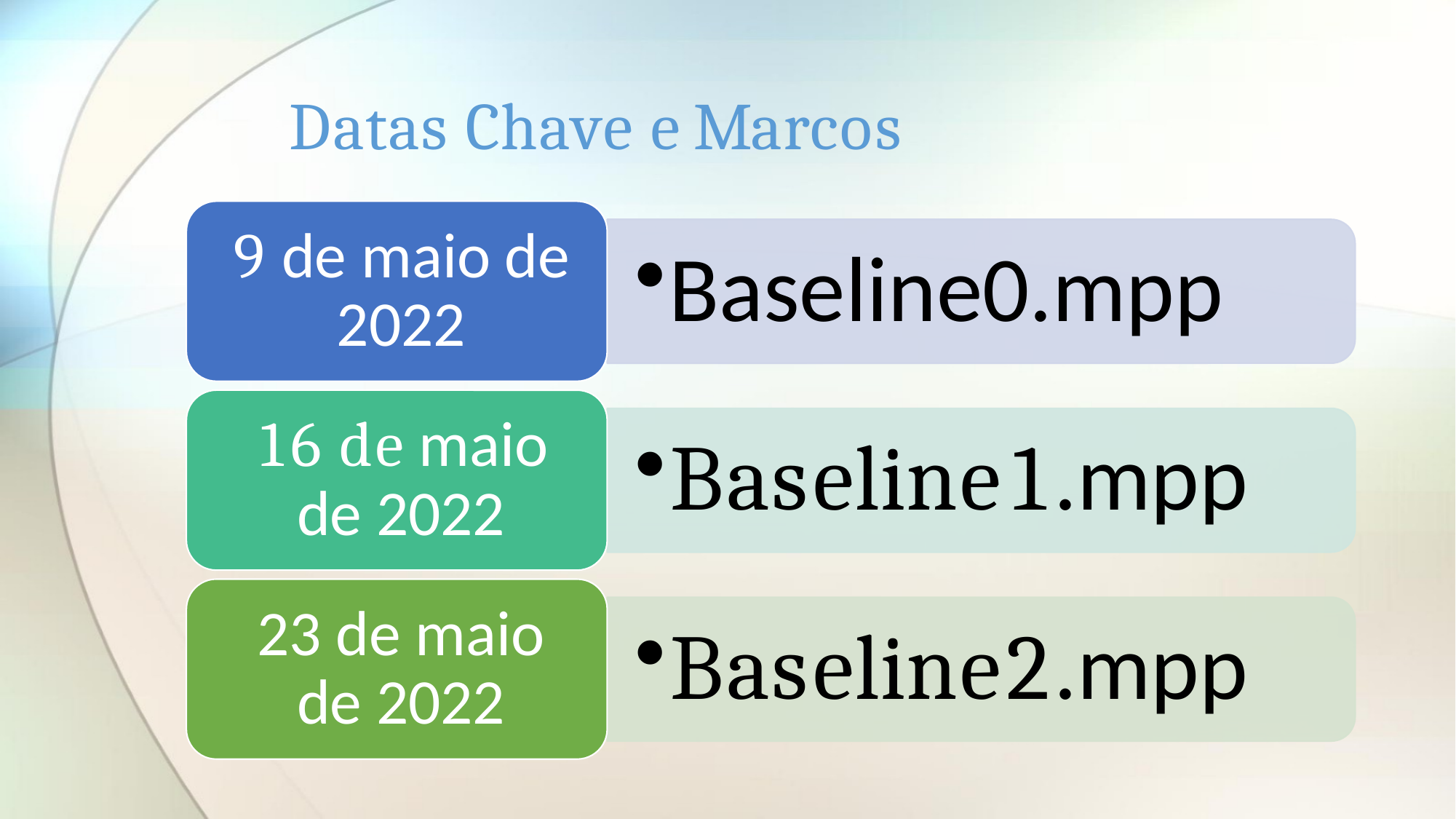

# Datas Chave e Marcos
Baseline0.mpp
9 de maio de 2022
Baseline1.mpp
16 de maio de 2022
Baseline2.mpp
23 de maio de 2022